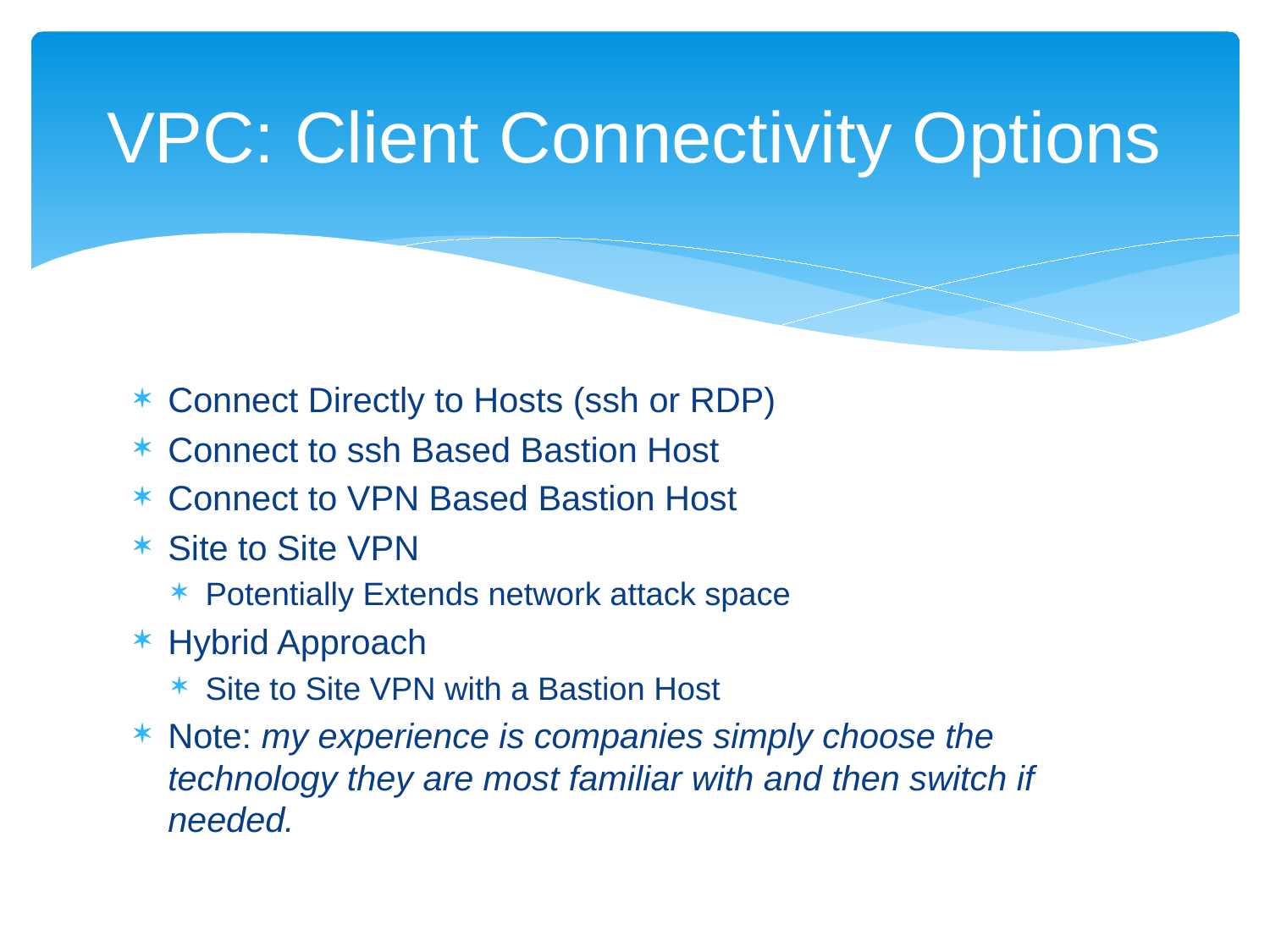

# VPC: Client Connectivity Options
Connect Directly to Hosts (ssh or RDP)
Connect to ssh Based Bastion Host
Connect to VPN Based Bastion Host
Site to Site VPN
Potentially Extends network attack space
Hybrid Approach
Site to Site VPN with a Bastion Host
Note: my experience is companies simply choose the technology they are most familiar with and then switch if needed.